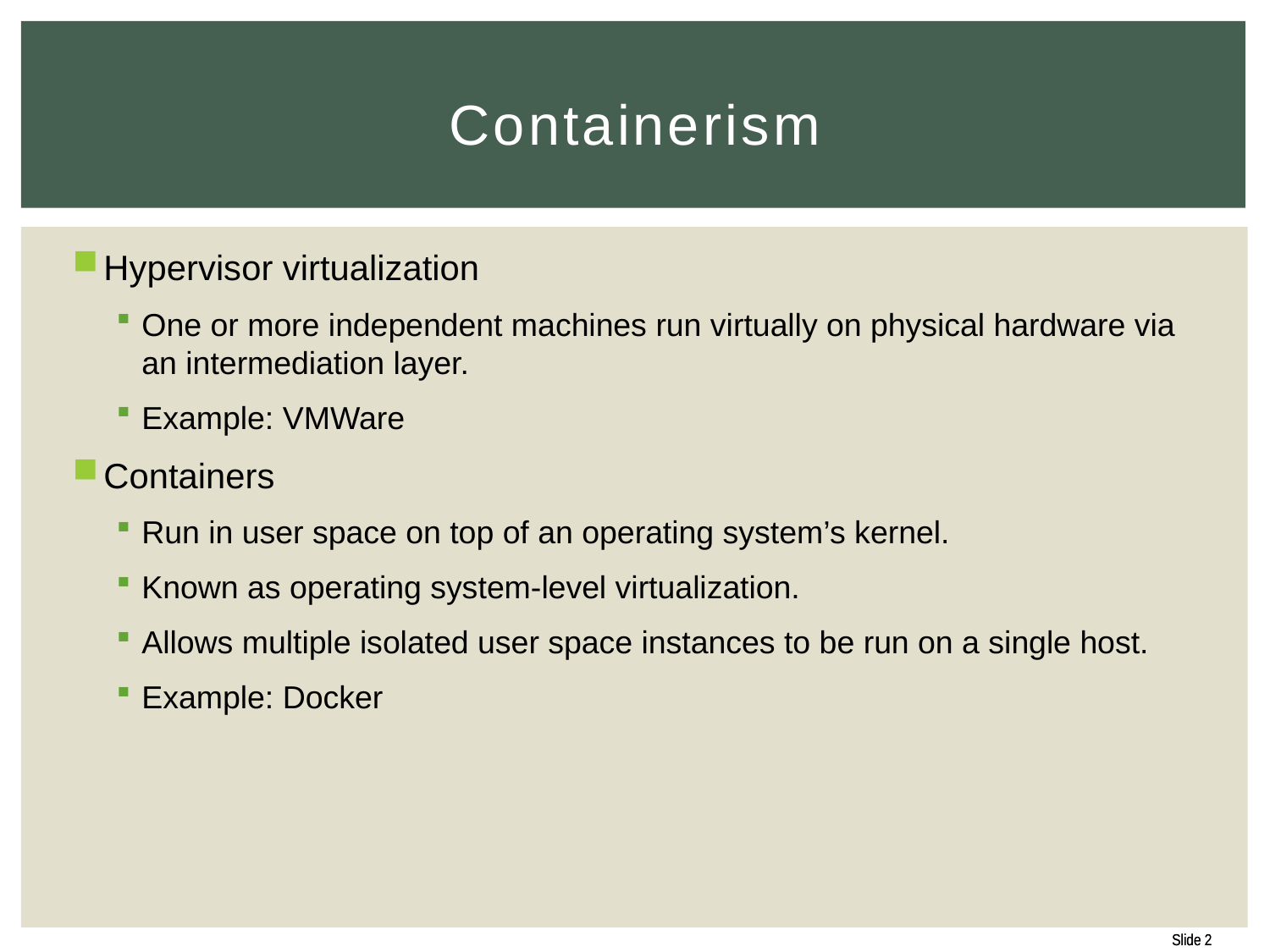

# Containerism
Hypervisor virtualization
One or more independent machines run virtually on physical hardware via an intermediation layer.
Example: VMWare
Containers
Run in user space on top of an operating system’s kernel.
Known as operating system-level virtualization.
Allows multiple isolated user space instances to be run on a single host.
Example: Docker